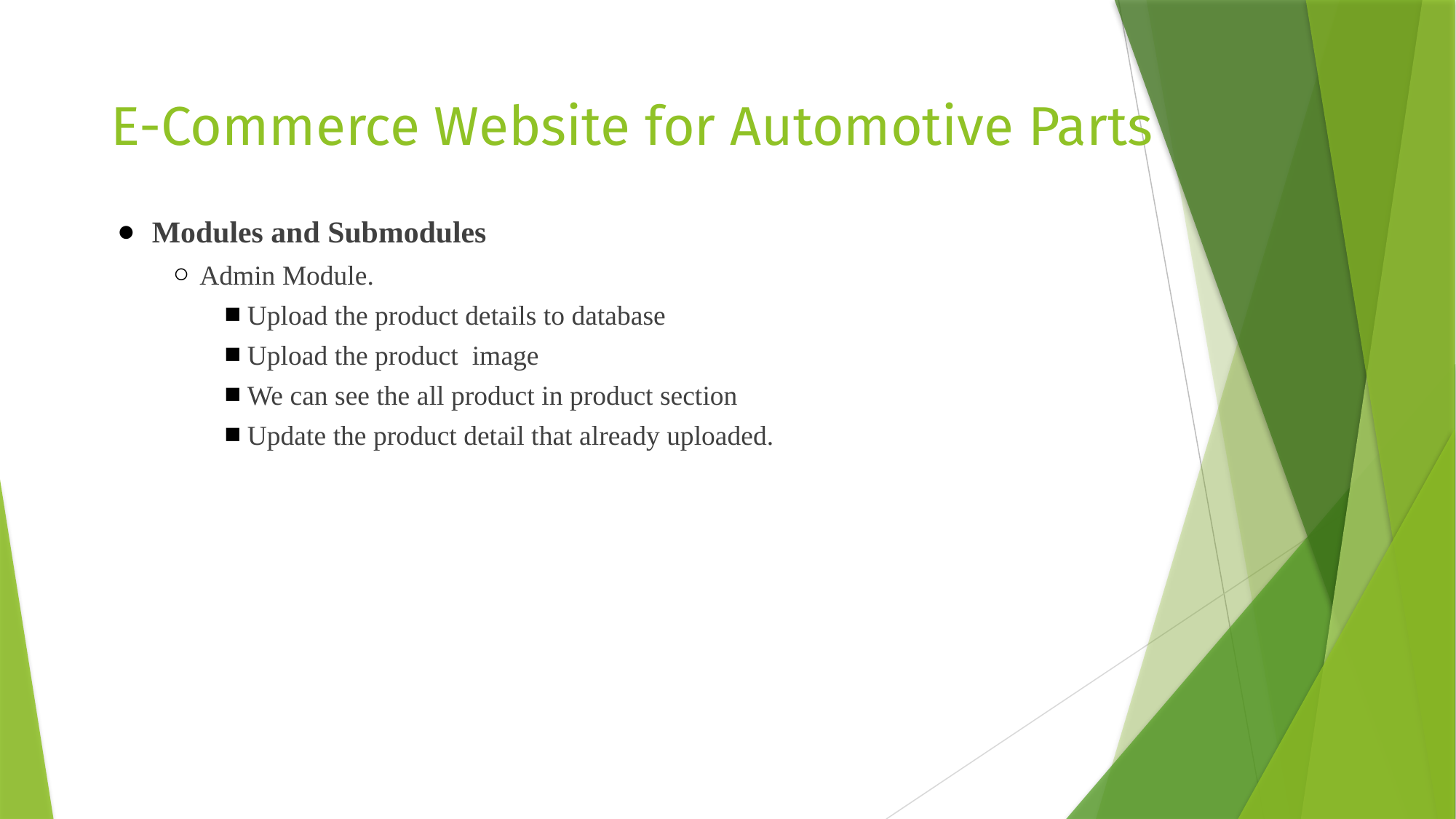

# E-Commerce Website for Automotive Parts
Modules and Submodules
Admin Module.
Upload the product details to database
Upload the product  image
We can see the all product in product section
Update the product detail that already uploaded.